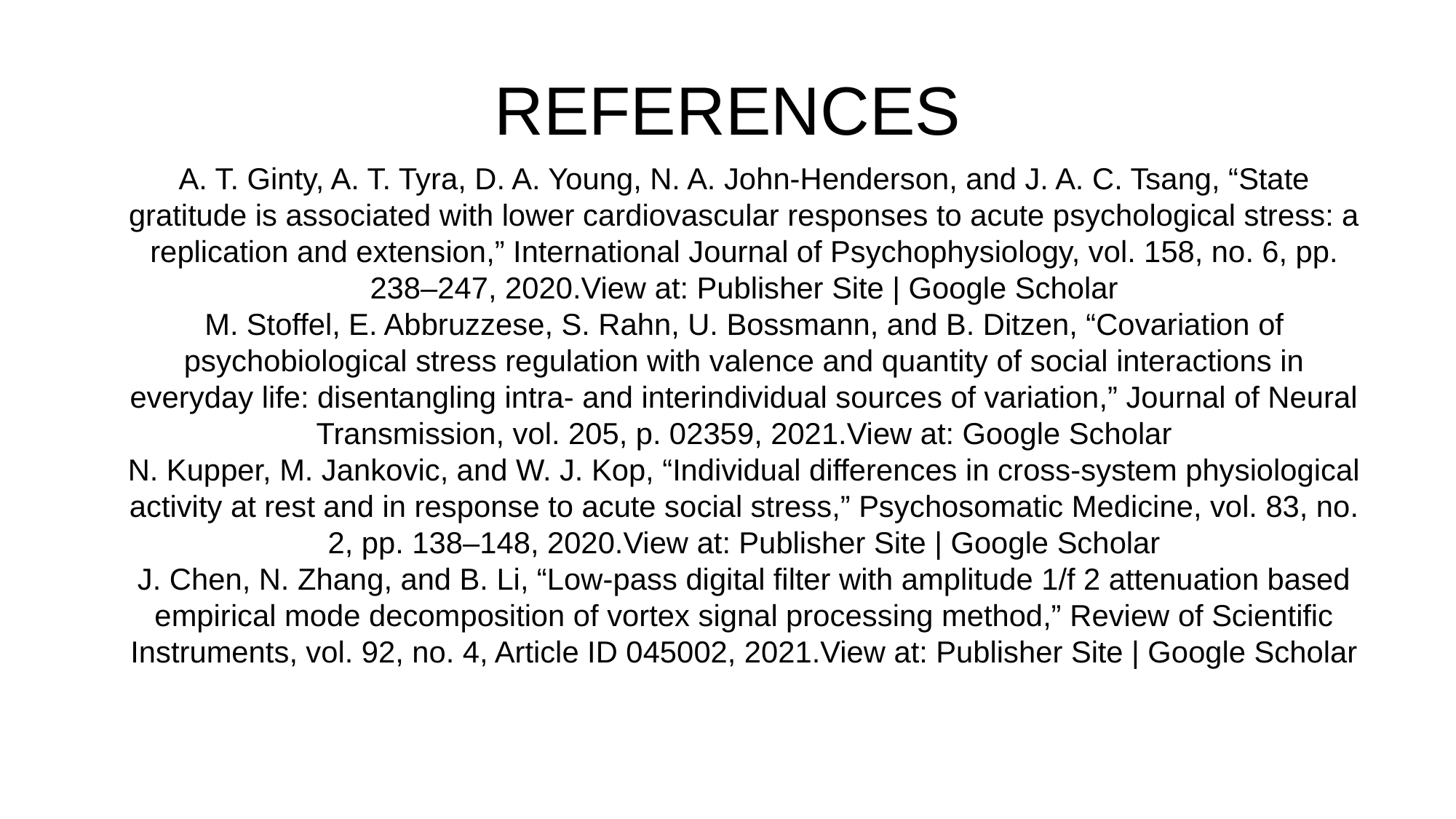

# REFERENCES
A. T. Ginty, A. T. Tyra, D. A. Young, N. A. John-Henderson, and J. A. C. Tsang, “State gratitude is associated with lower cardiovascular responses to acute psychological stress: a replication and extension,” International Journal of Psychophysiology, vol. 158, no. 6, pp. 238–247, 2020.View at: Publisher Site | Google Scholar
M. Stoffel, E. Abbruzzese, S. Rahn, U. Bossmann, and B. Ditzen, “Covariation of psychobiological stress regulation with valence and quantity of social interactions in everyday life: disentangling intra- and interindividual sources of variation,” Journal of Neural Transmission, vol. 205, p. 02359, 2021.View at: Google Scholar
N. Kupper, M. Jankovic, and W. J. Kop, “Individual differences in cross-system physiological activity at rest and in response to acute social stress,” Psychosomatic Medicine, vol. 83, no. 2, pp. 138–148, 2020.View at: Publisher Site | Google Scholar
J. Chen, N. Zhang, and B. Li, “Low-pass digital filter with amplitude 1/f 2 attenuation based empirical mode decomposition of vortex signal processing method,” Review of Scientific Instruments, vol. 92, no. 4, Article ID 045002, 2021.View at: Publisher Site | Google Scholar